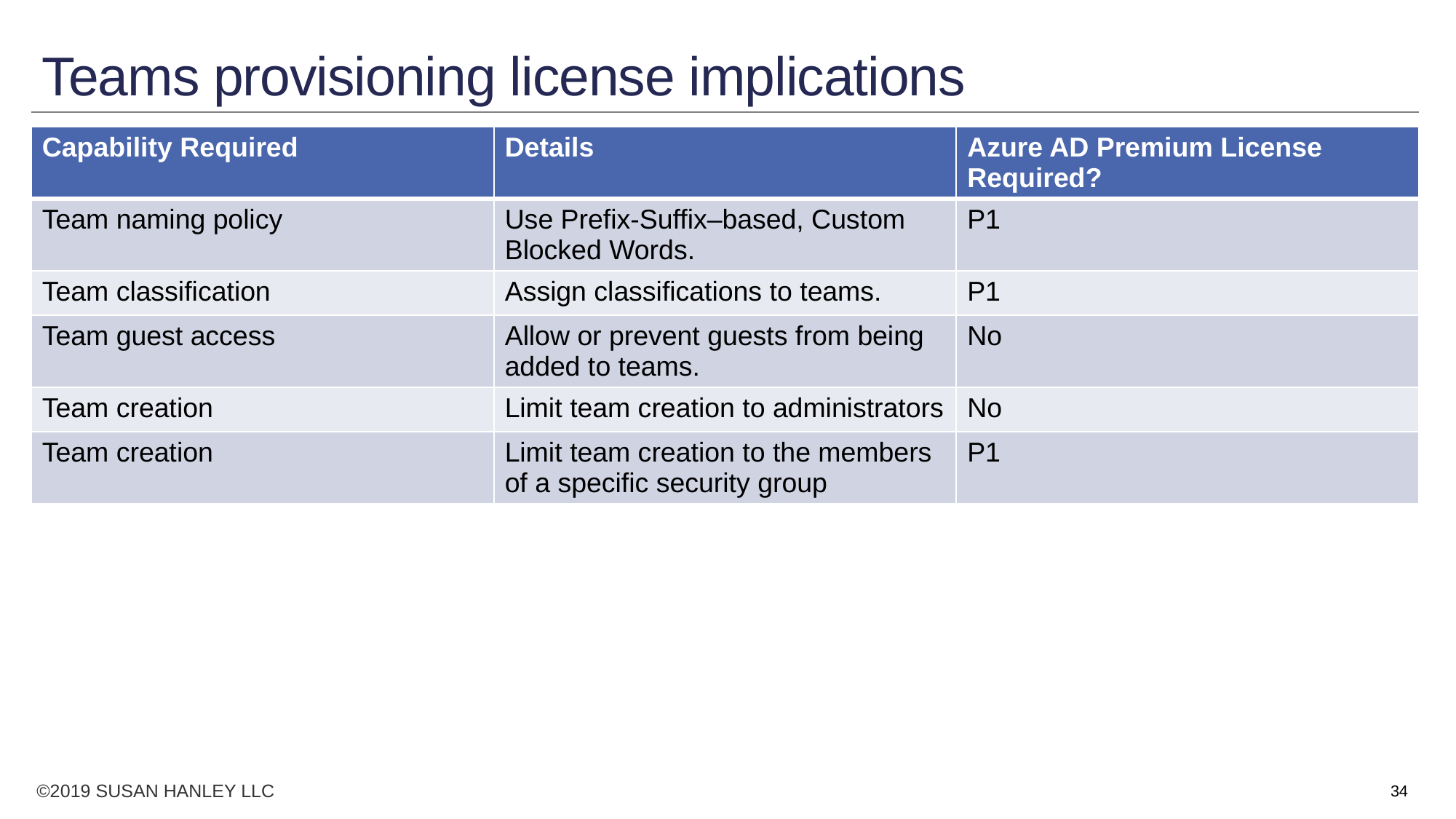

# Teams provisioning license implications
| Capability Required | Details | Azure AD Premium License Required? |
| --- | --- | --- |
| Team naming policy | Use Prefix-Suffix–based, Custom Blocked Words. | P1 |
| Team classification | Assign classifications to teams. | P1 |
| Team guest access | Allow or prevent guests from being added to teams. | No |
| Team creation | Limit team creation to administrators | No |
| Team creation | Limit team creation to the members of a specific security group | P1 |
34